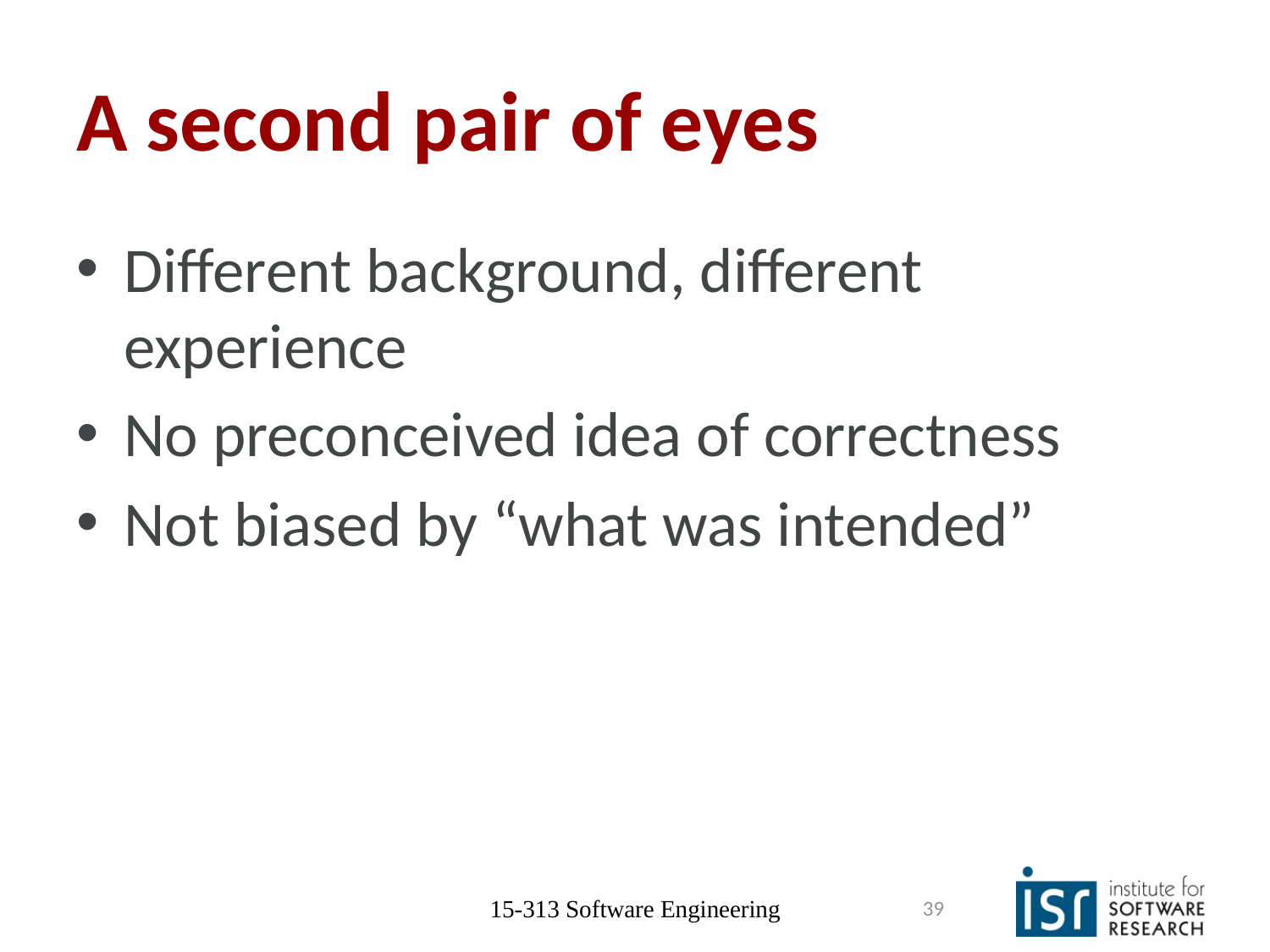

# A second pair of eyes
Different background, different experience
No preconceived idea of correctness
Not biased by “what was intended”
15-313 Software Engineering
39